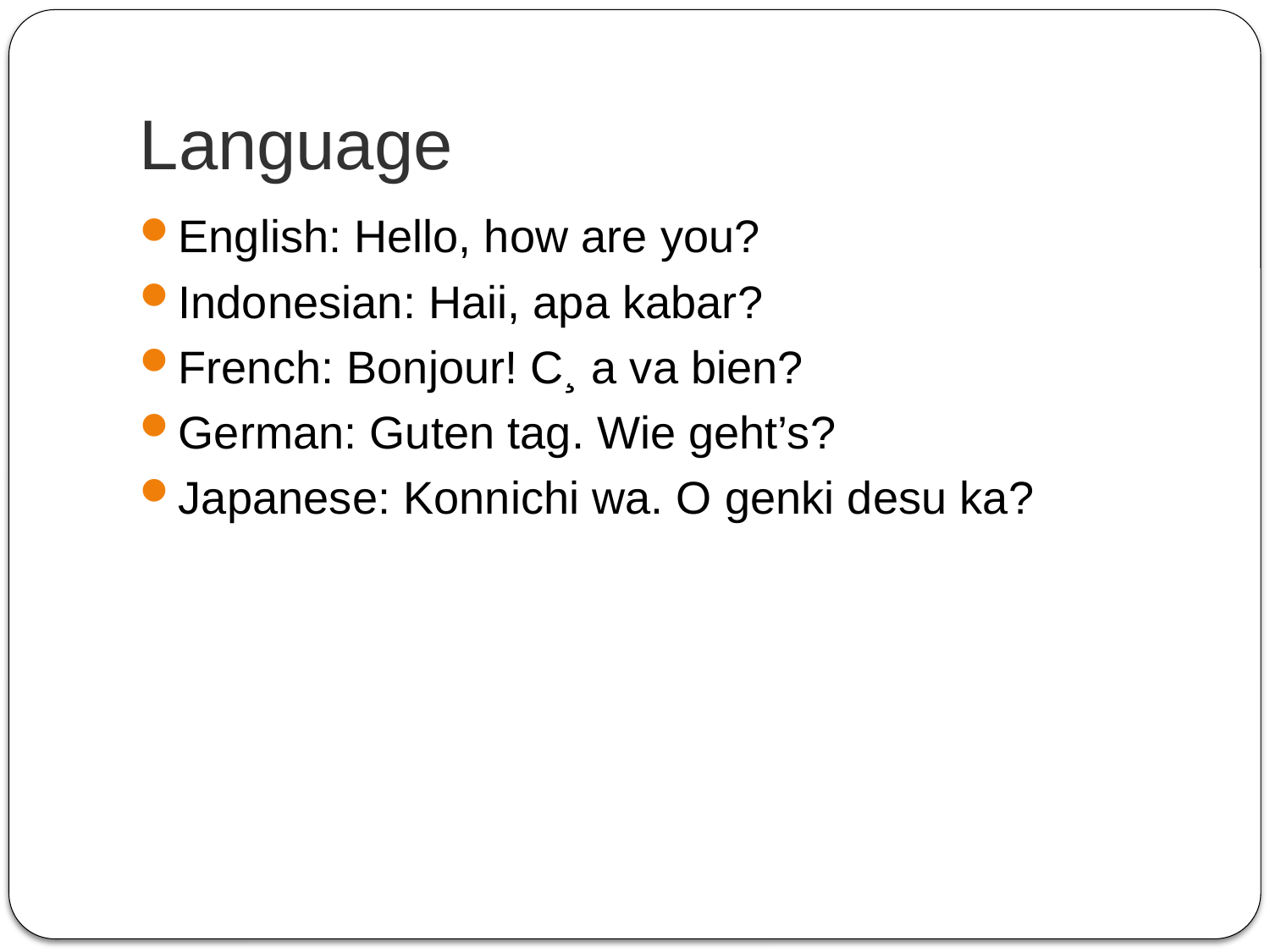

# Language
English: Hello, how are you?
Indonesian: Haii, apa kabar?
French: Bonjour! C¸ a va bien?
German: Guten tag. Wie geht’s?
Japanese: Konnichi wa. O genki desu ka?